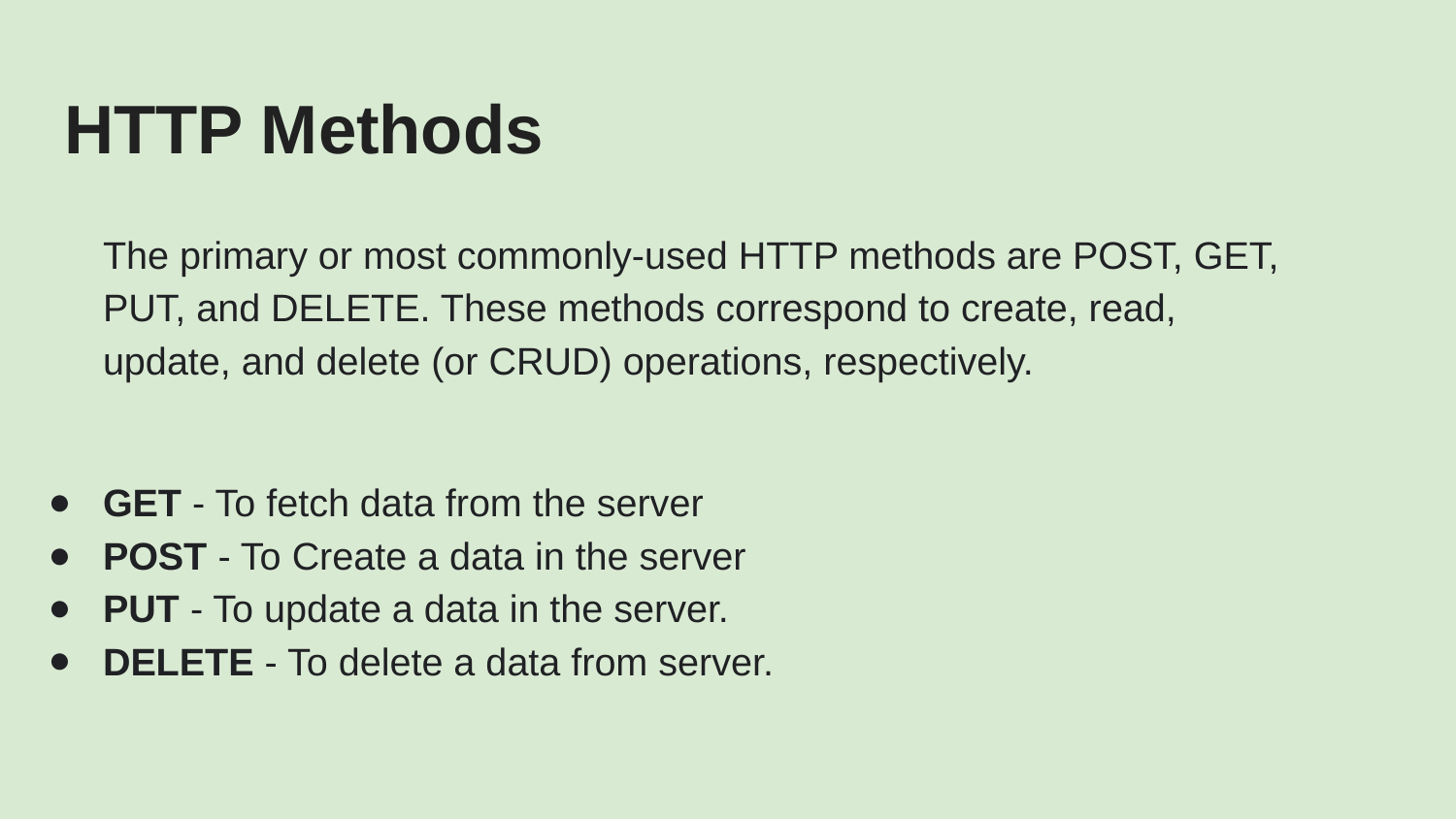

# HTTP Methods
The primary or most commonly-used HTTP methods are POST, GET, PUT, and DELETE. These methods correspond to create, read, update, and delete (or CRUD) operations, respectively.

GET - To fetch data from the server
POST - To Create a data in the server
PUT - To update a data in the server.
DELETE - To delete a data from server.